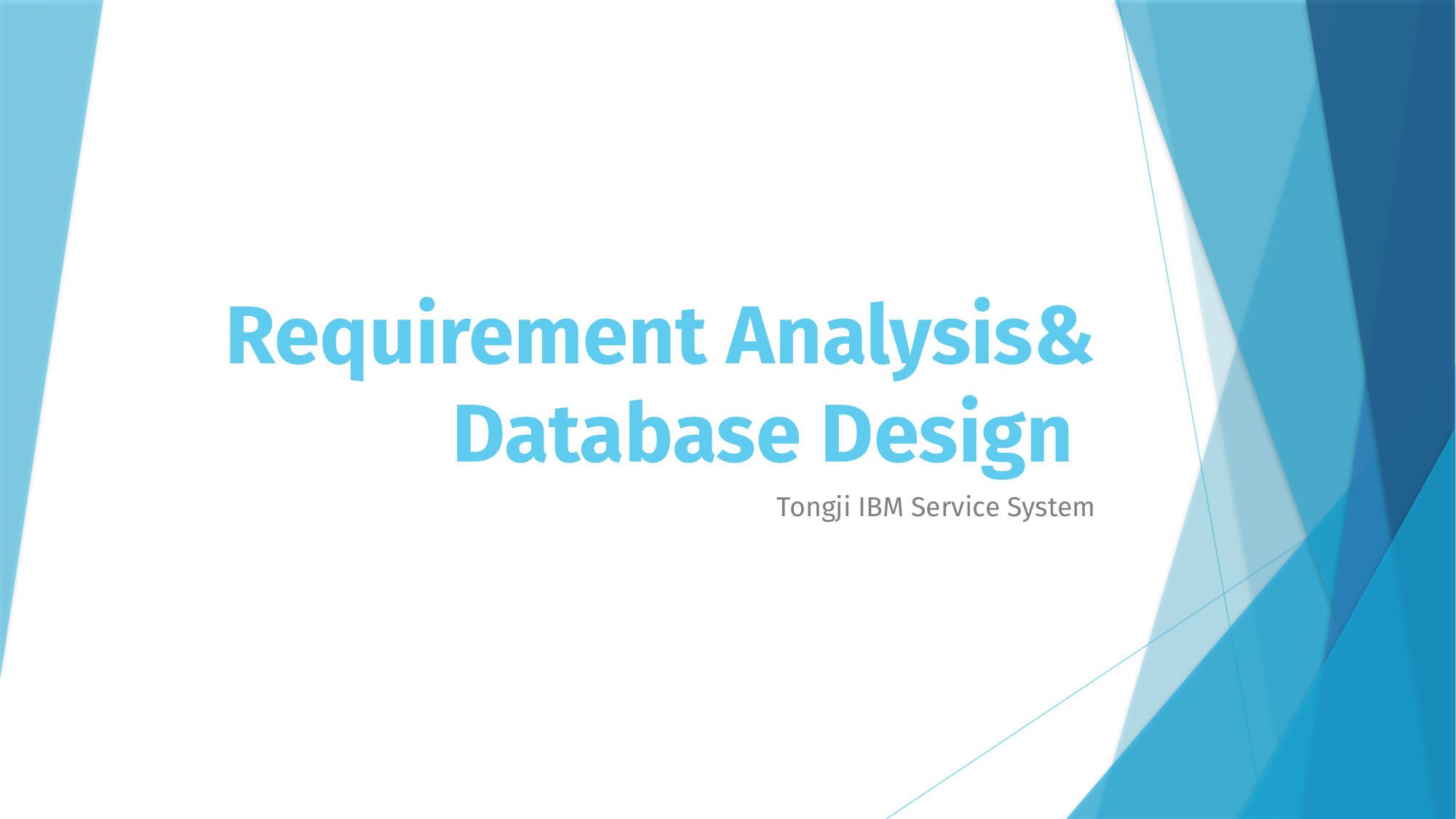

# Requirement Analysis& Database Design
Tongji IBM Service System